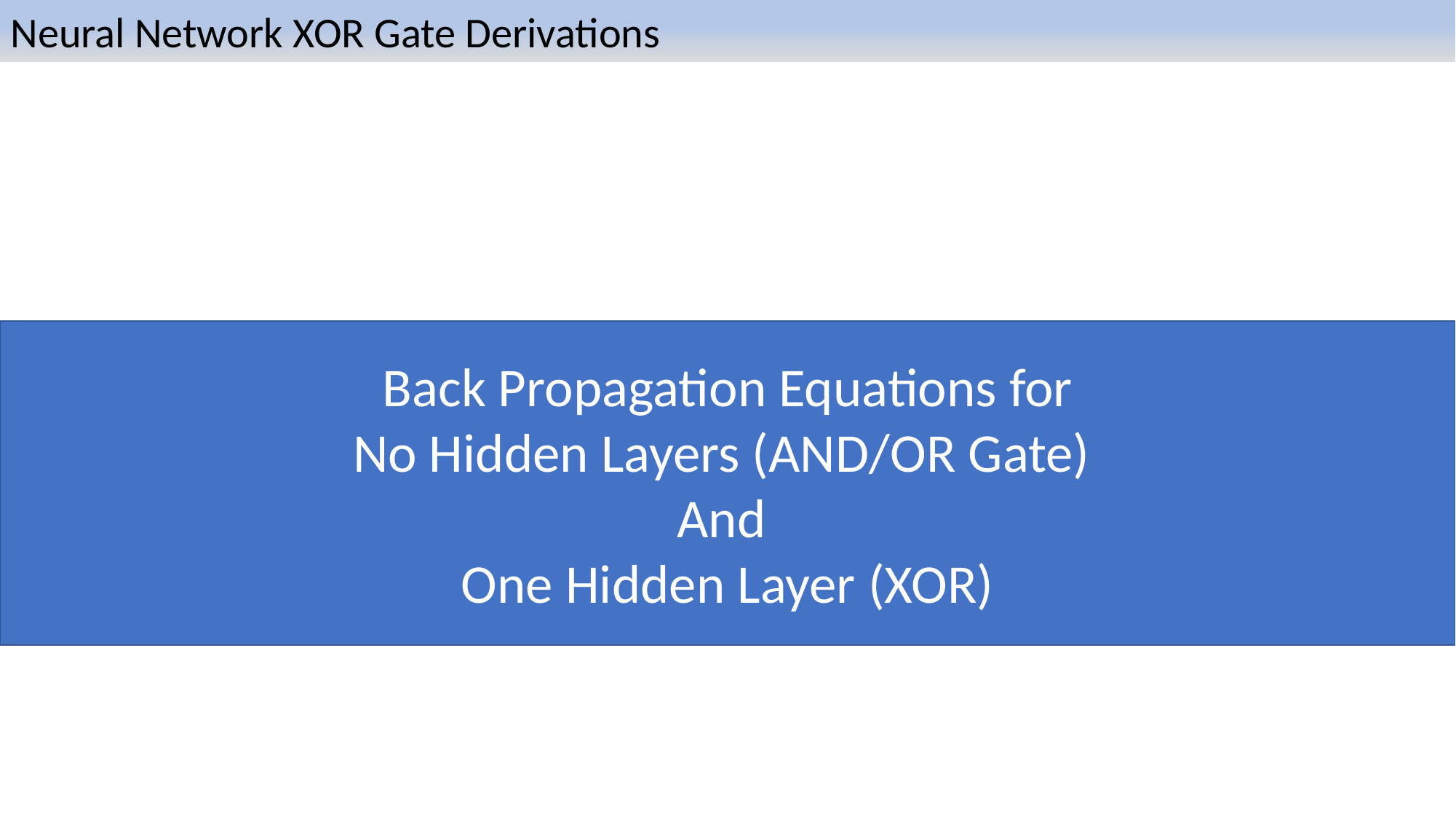

Neural Network XOR Gate Derivations
Back Propagation Equations for
No Hidden Layers (AND/OR Gate)
And
One Hidden Layer (XOR)